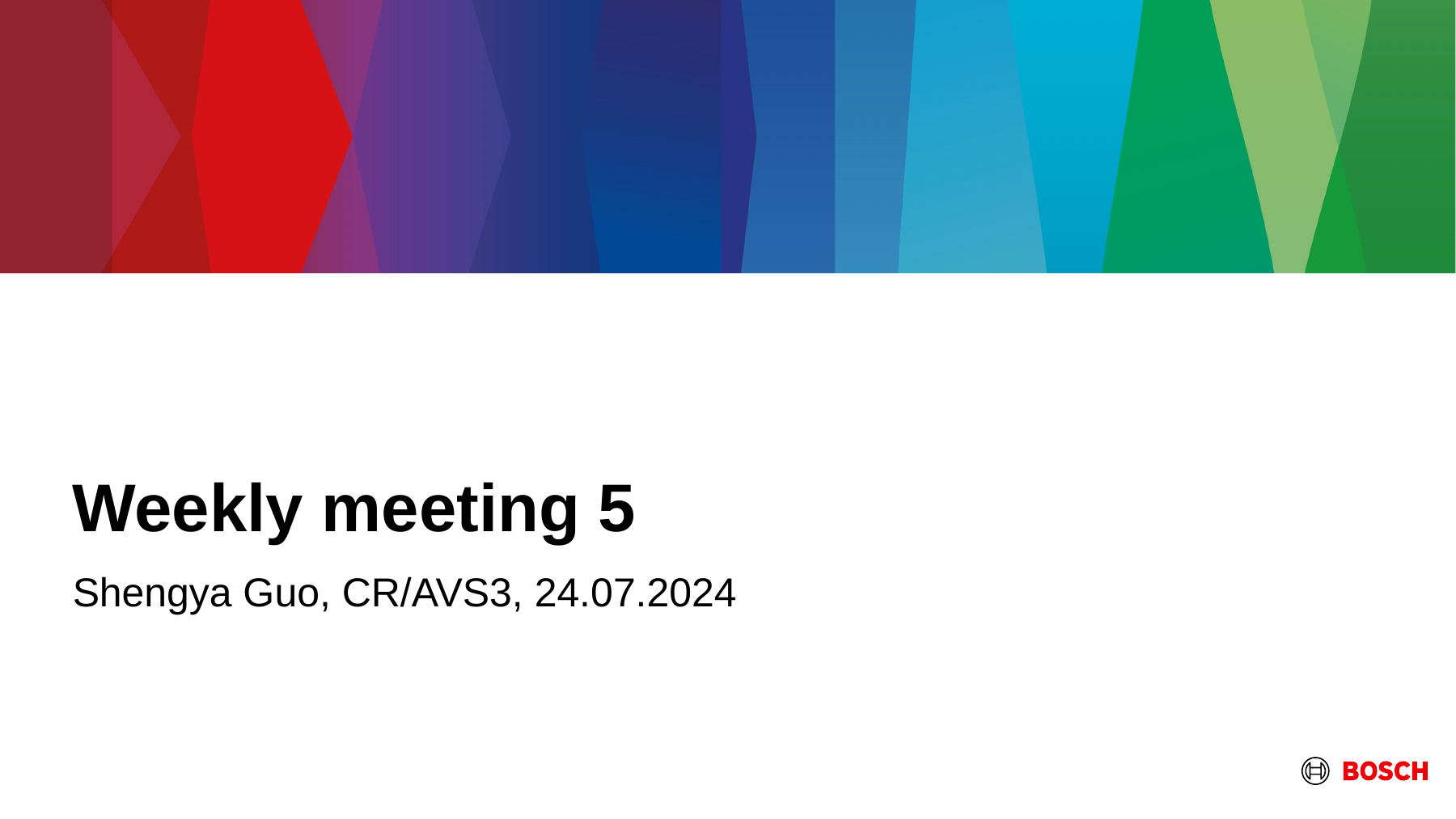

# Weekly meeting 5
Shengya Guo, CR/AVS3, 24.07.2024